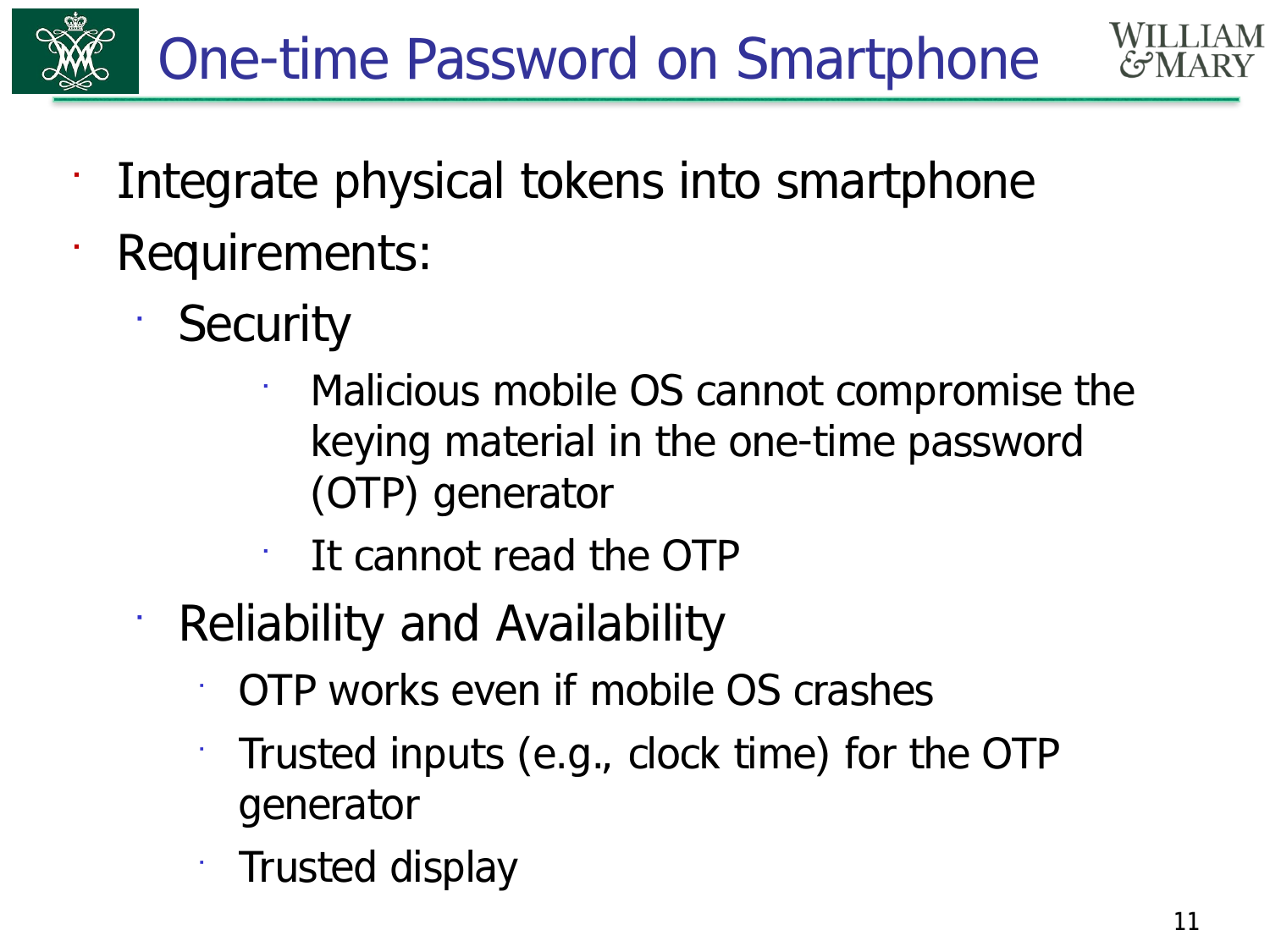

# One-time Password on Smartphone
Integrate physical tokens into smartphone
Requirements:
Security
Malicious mobile OS cannot compromise the keying material in the one-time password (OTP) generator
It cannot read the OTP
Reliability and Availability
OTP works even if mobile OS crashes
Trusted inputs (e.g., clock time) for the OTP generator
Trusted display
11